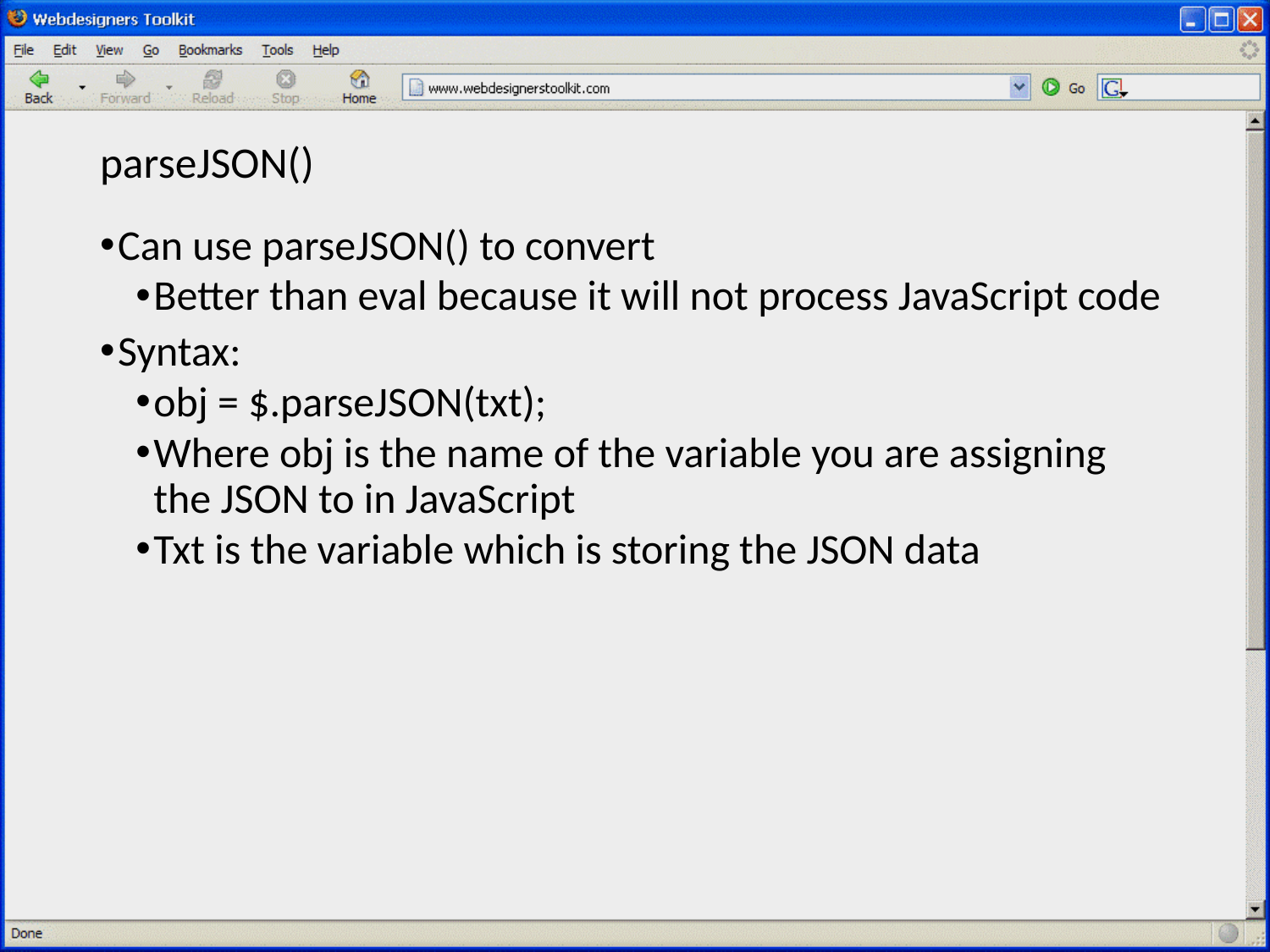

# parseJSON()
Can use parseJSON() to convert
Better than eval because it will not process JavaScript code
Syntax:
obj = $.parseJSON(txt);
Where obj is the name of the variable you are assigning the JSON to in JavaScript
Txt is the variable which is storing the JSON data